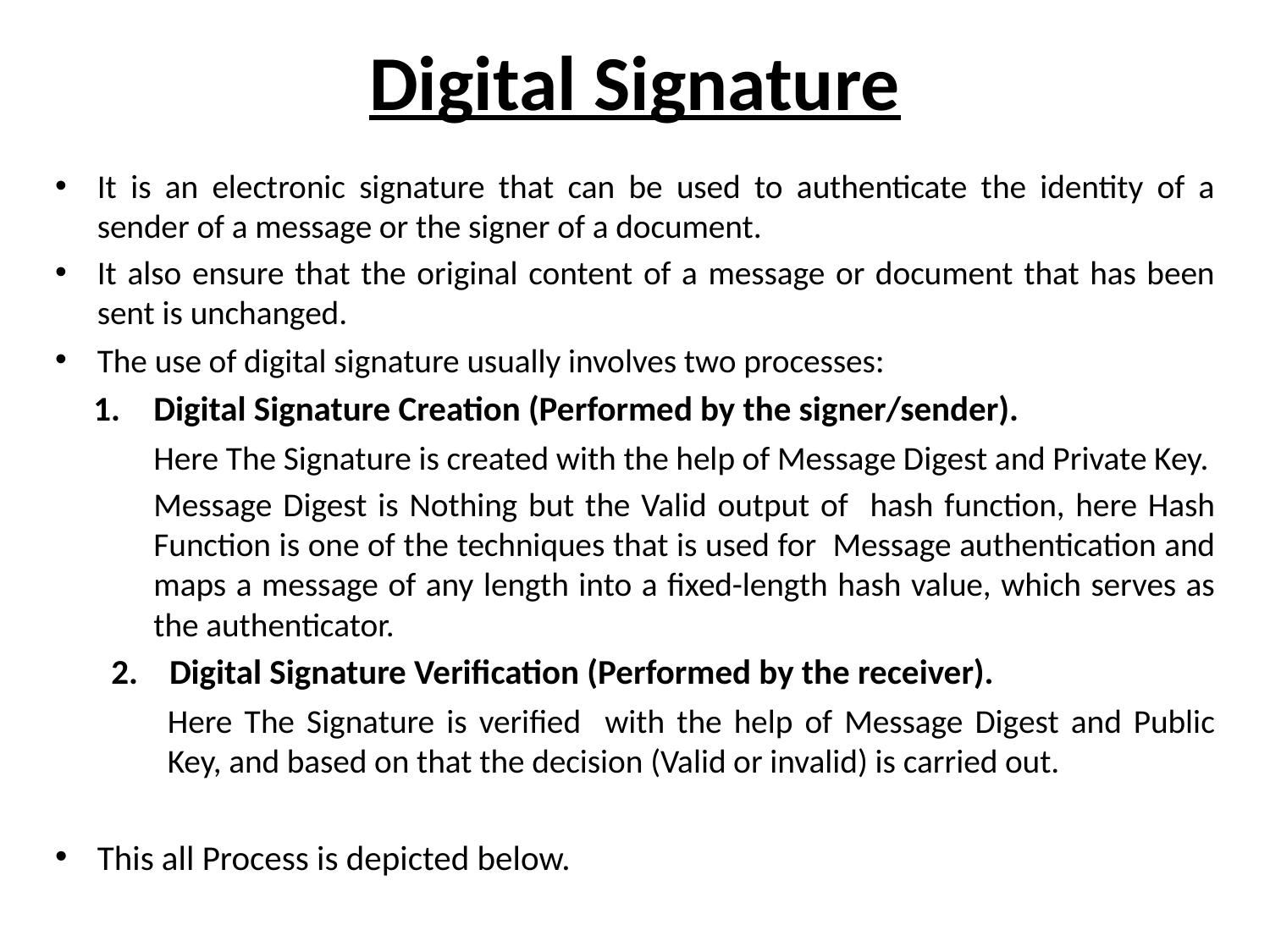

# Digital Signature
It is an electronic signature that can be used to authenticate the identity of a sender of a message or the signer of a document.
It also ensure that the original content of a message or document that has been sent is unchanged.
The use of digital signature usually involves two processes:
Digital Signature Creation (Performed by the signer/sender).
			Here The Signature is created with the help of Message Digest and Private Key.
			Message Digest is Nothing but the Valid output of  hash function, here Hash Function is one of the techniques that is used for  Message authentication and maps a message of any length into a fixed-length hash value, which serves as the authenticator.
2.    Digital Signature Verification (Performed by the receiver).
		Here The Signature is verified  with the help of Message Digest and Public Key, and based on that the decision (Valid or invalid) is carried out.

This all Process is depicted below.